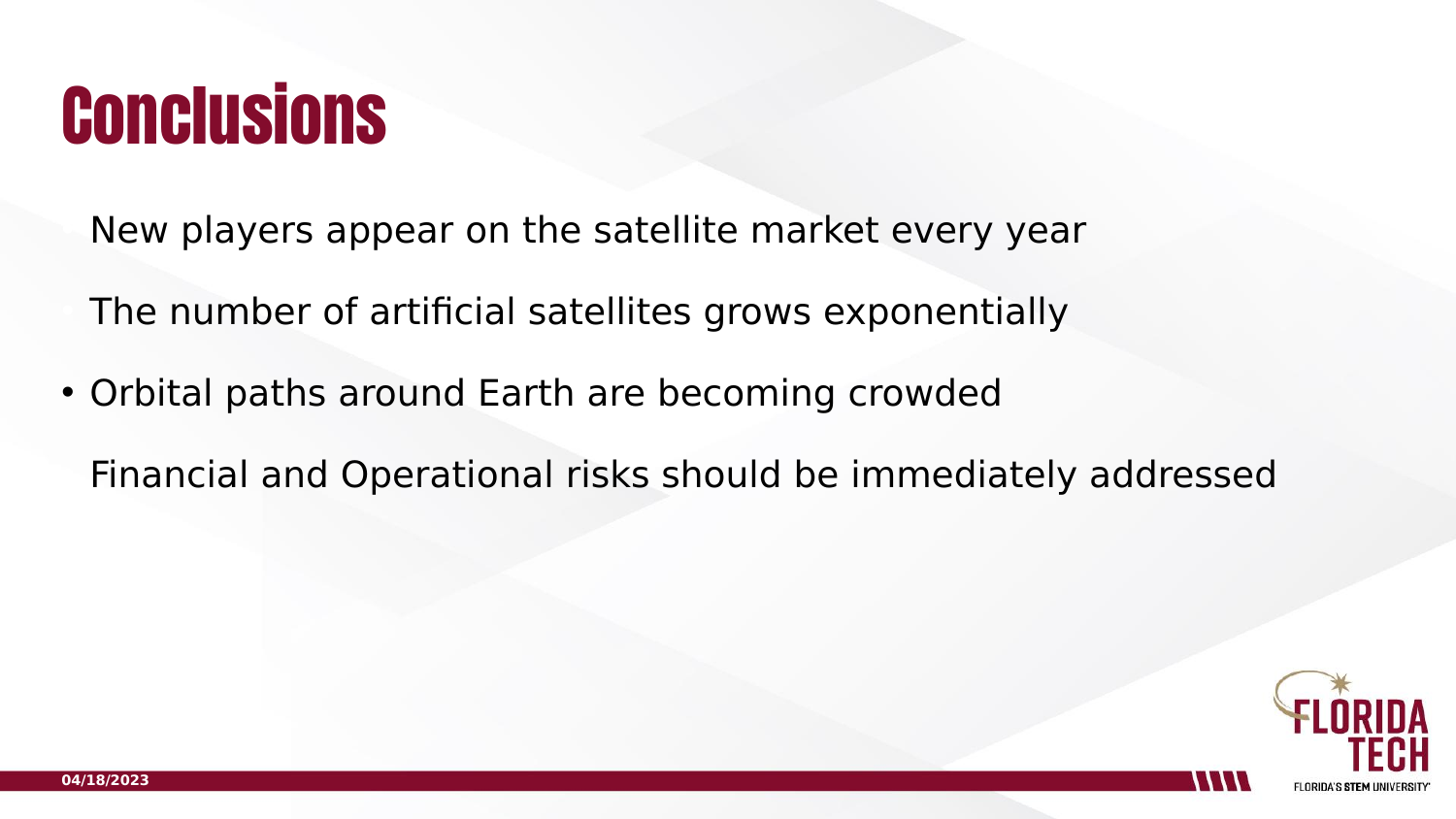

# Conclusions
New players appear on the satellite market every year
The number of artificial satellites grows exponentially
Orbital paths around Earth are becoming crowded
Financial and Operational risks should be immediately addressed
04/18/2023